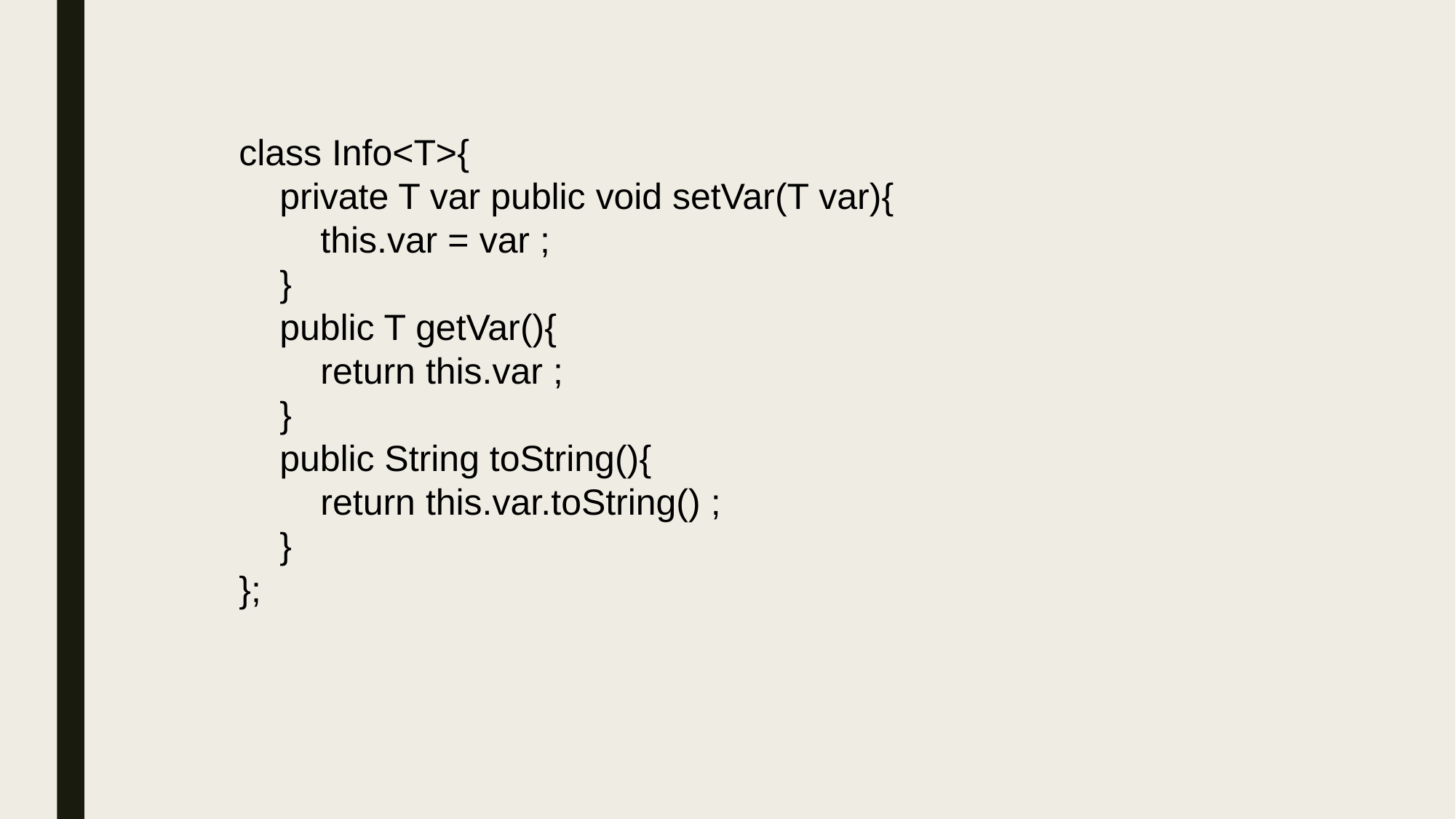

class Info<T>{
    private T var public void setVar(T var){
        this.var = var ;
    }
    public T getVar(){
        return this.var ;
    }
    public String toString(){
        return this.var.toString() ;
    }
};